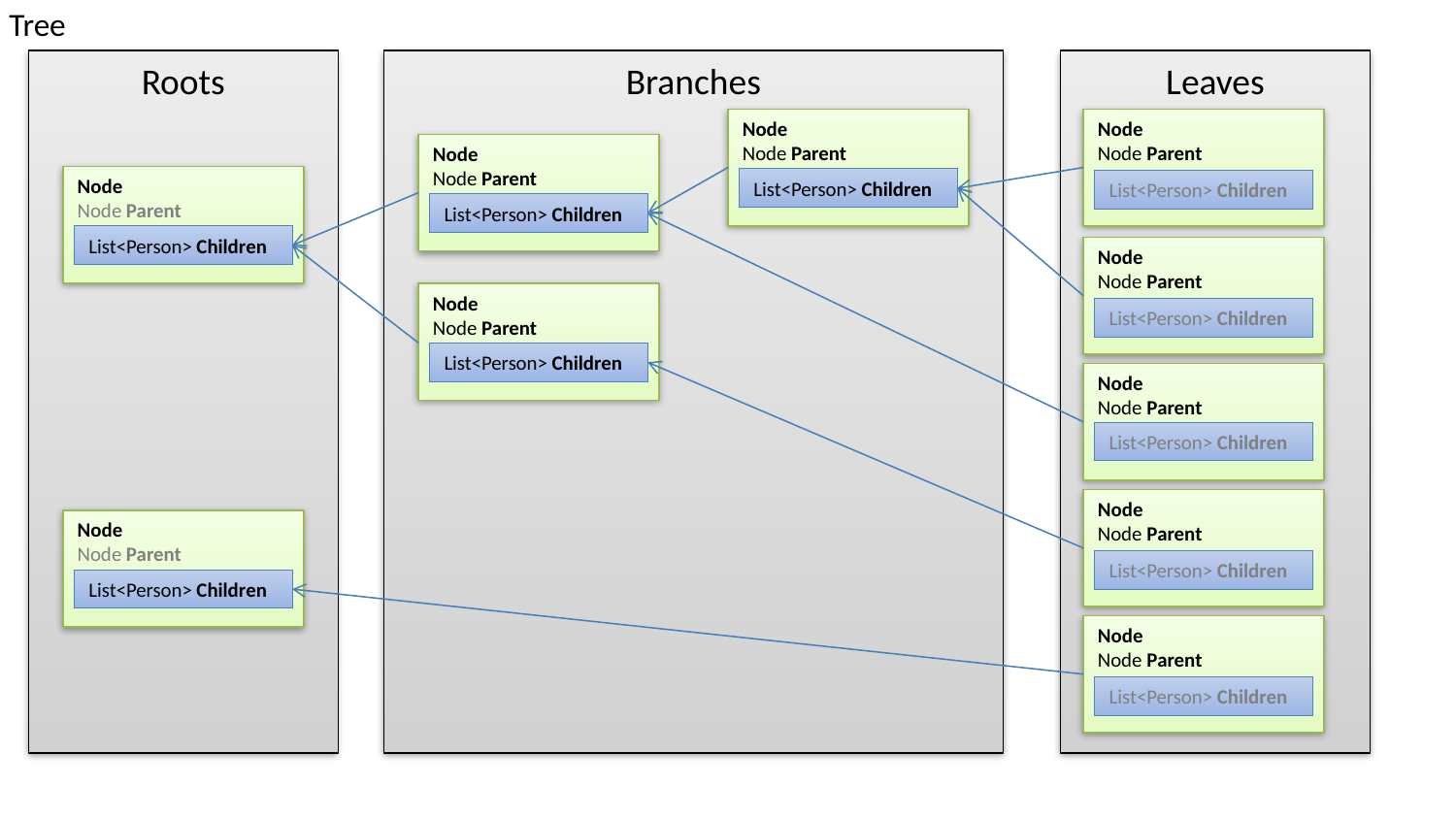

Tree
Roots
Branches
Leaves
Node
Node Parent
Node
Node Parent
Node
Node Parent
Node
Node Parent
List<Person> Children
List<Person> Children
List<Person> Children
List<Person> Children
Node
Node Parent
Node
Node Parent
List<Person> Children
List<Person> Children
Node
Node Parent
List<Person> Children
Node
Node Parent
Node
Node Parent
List<Person> Children
List<Person> Children
Node
Node Parent
List<Person> Children